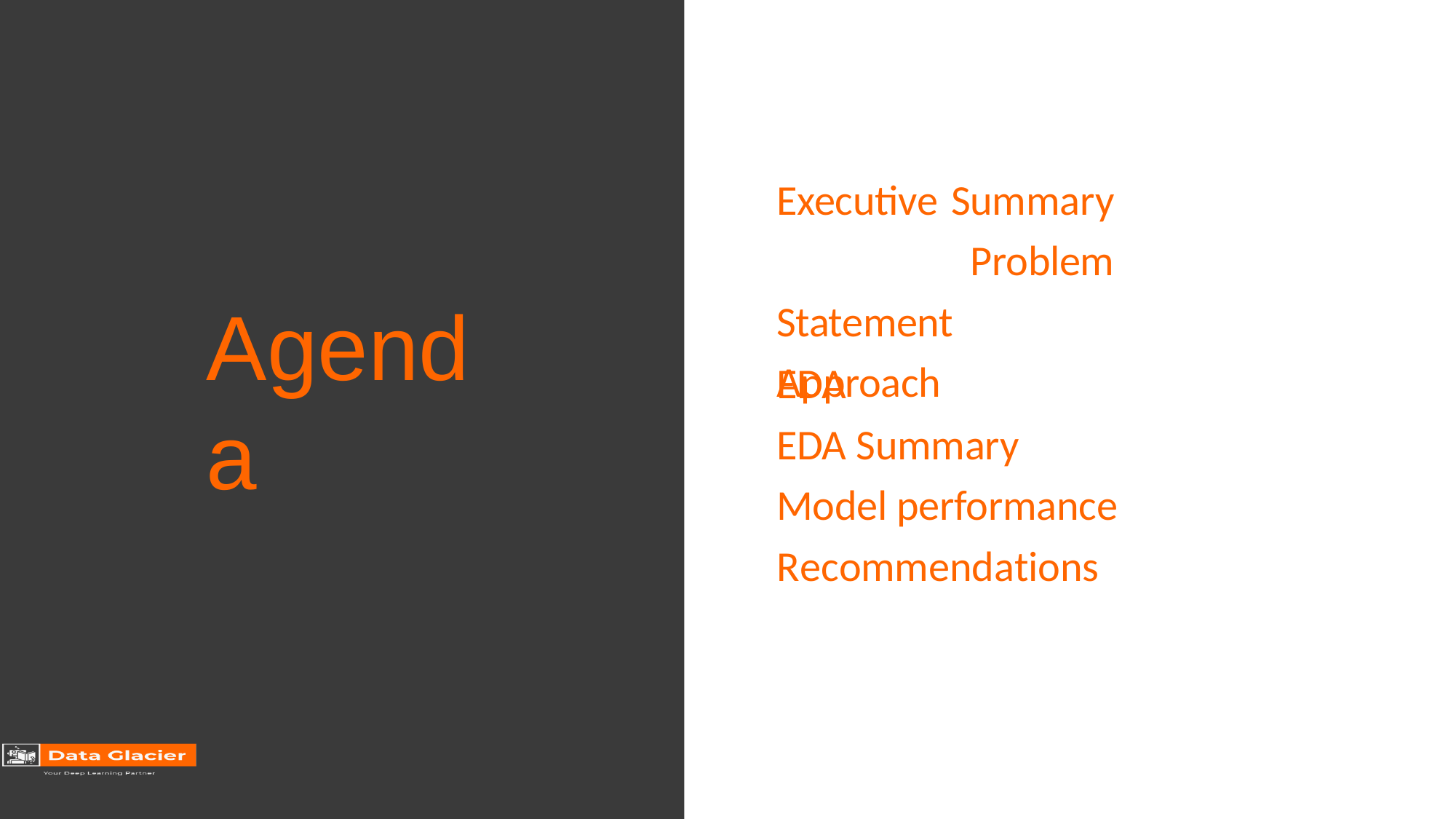

# Executive Summary  Problem Statement  Approach
Agenda
EDA
EDA Summary
Model performance
Recommendations